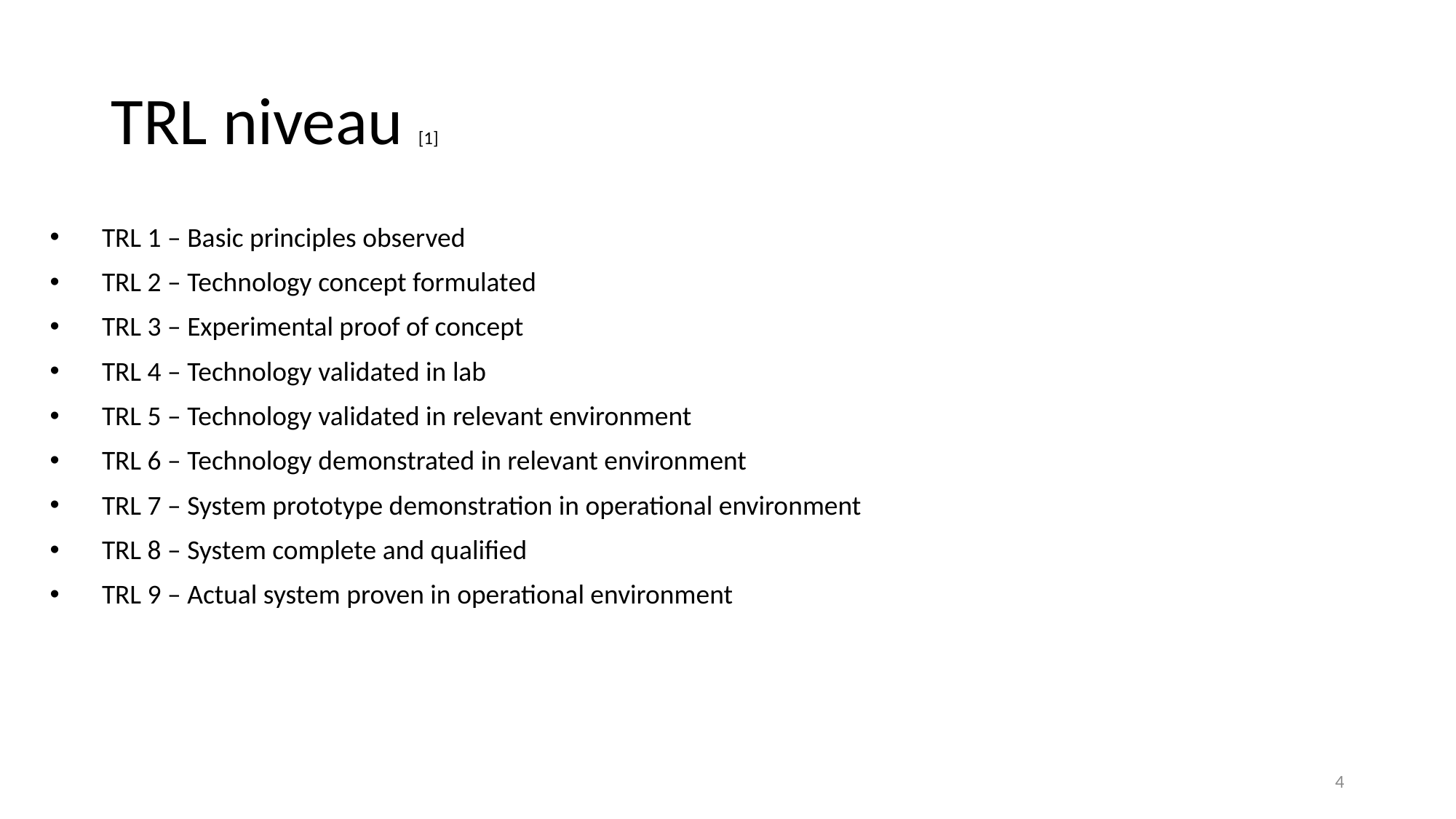

# TRL niveau [1]
    TRL 1 – Basic principles observed
    TRL 2 – Technology concept formulated
    TRL 3 – Experimental proof of concept
    TRL 4 – Technology validated in lab
    TRL 5 – Technology validated in relevant environment
    TRL 6 – Technology demonstrated in relevant environment
    TRL 7 – System prototype demonstration in operational environment
    TRL 8 – System complete and qualified
    TRL 9 – Actual system proven in operational environment
4